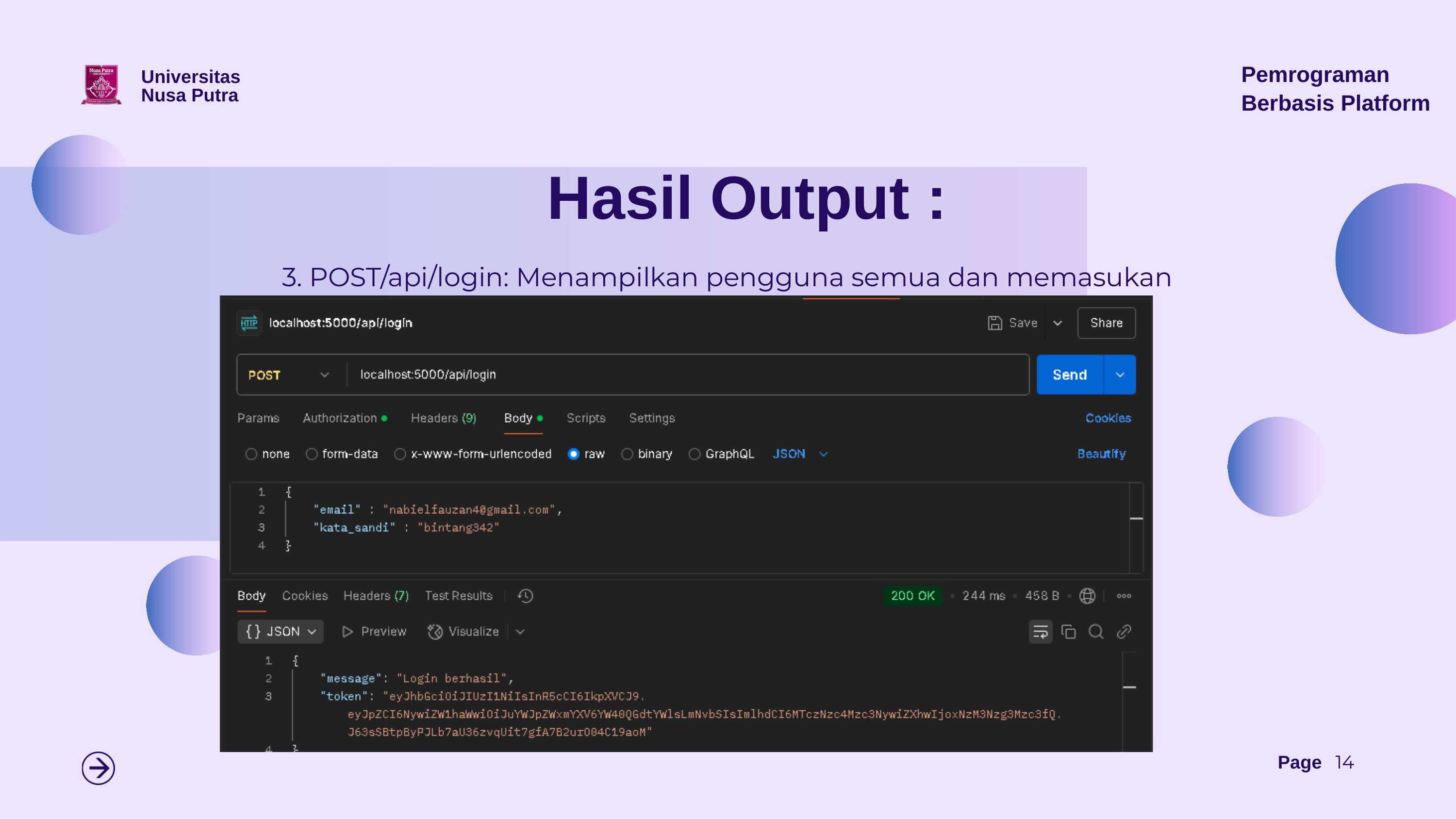

Pemrograman Berbasis Platform

Universitas Nusa Putra

Hasil Output :

3. POST/api/login: Menampilkan pengguna semua dan memasukan JWT

Page
14